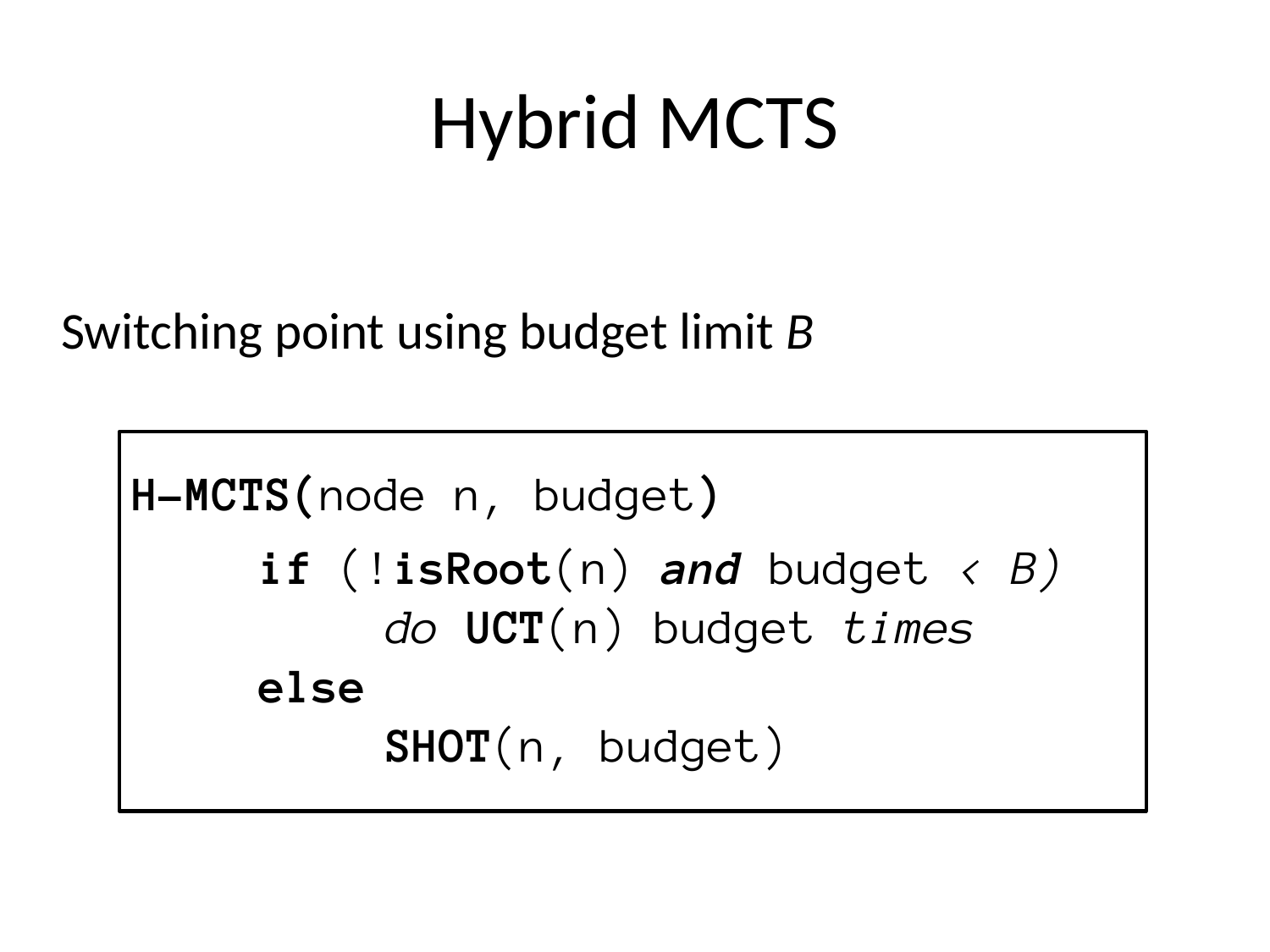

# Hybrid MCTS
Switching point using budget limit B

h-mcts(node n, budget)

	if (!isRoot(n) and budget < B)
		do UCT(n) budget times
	else
		SHOT(n, budget)